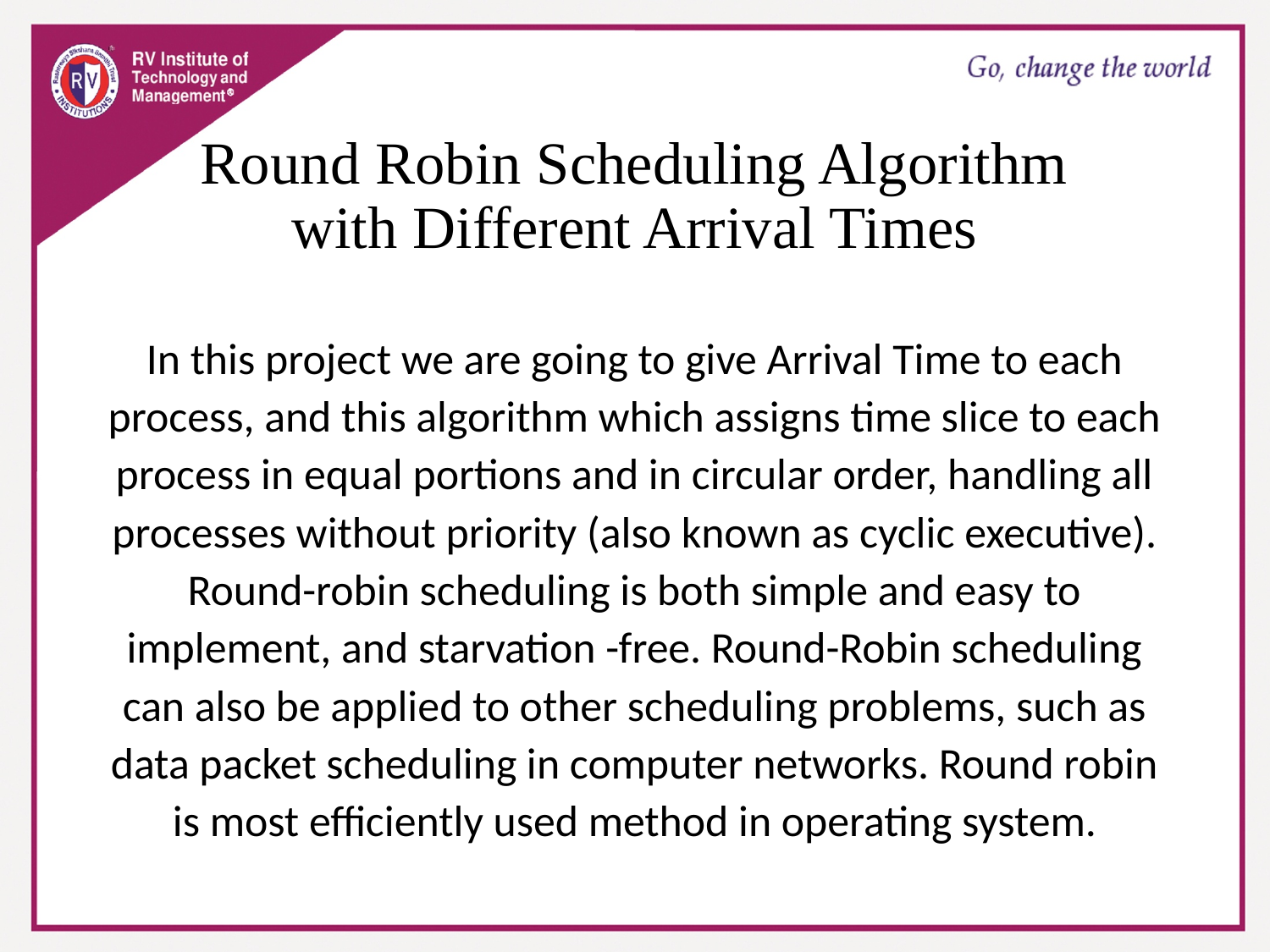

# Round Robin Scheduling Algorithm with Different Arrival Times
In this project we are going to give Arrival Time to each process, and this algorithm which assigns time slice to each process in equal portions and in circular order, handling all processes without priority (also known as cyclic executive). Round-robin scheduling is both simple and easy to implement, and starvation -free. Round-Robin scheduling can also be applied to other scheduling problems, such as data packet scheduling in computer networks. Round robin is most efficiently used method in operating system.